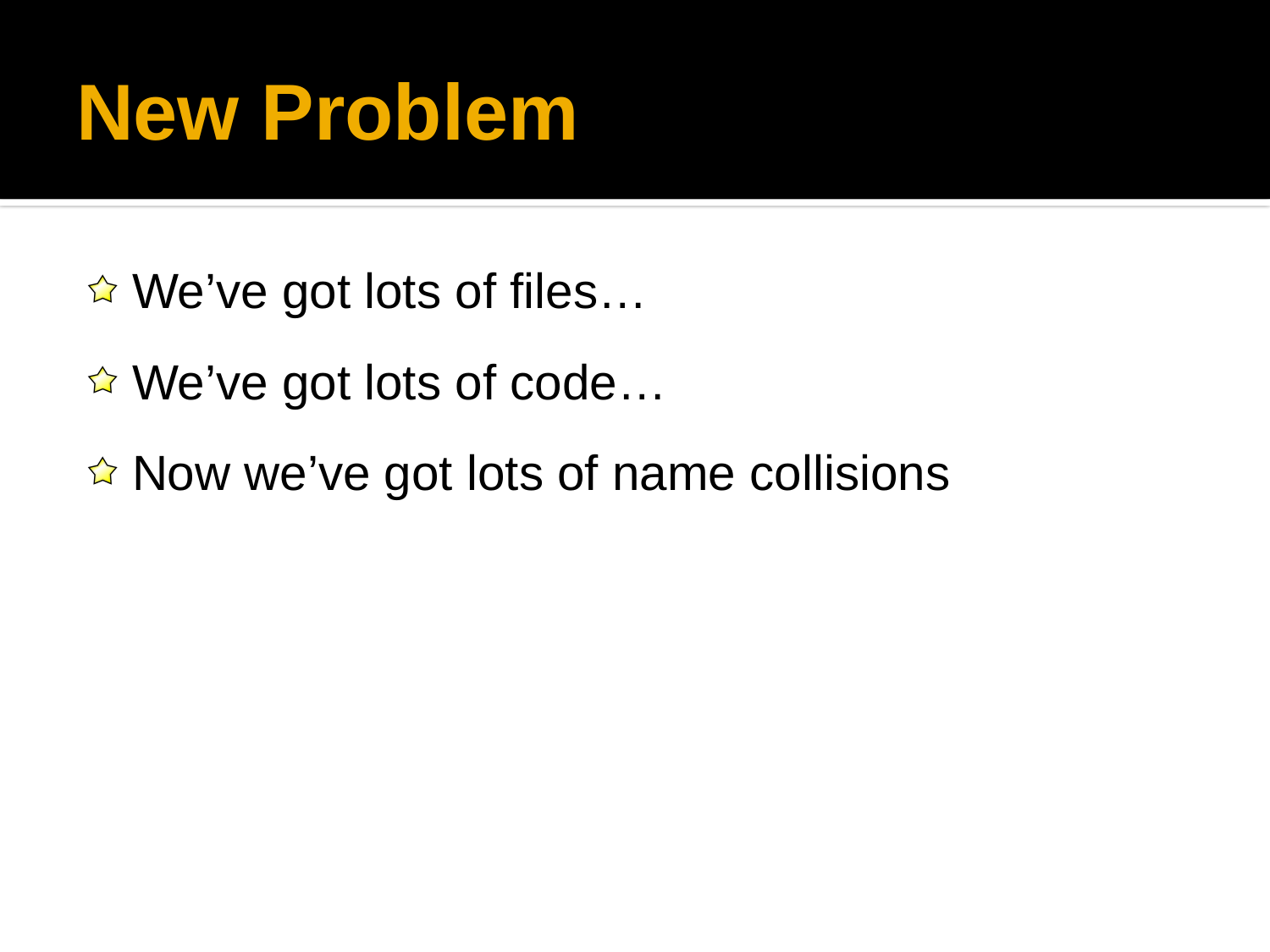

# New Problem
We’ve got lots of files…
We’ve got lots of code…
Now we’ve got lots of name collisions